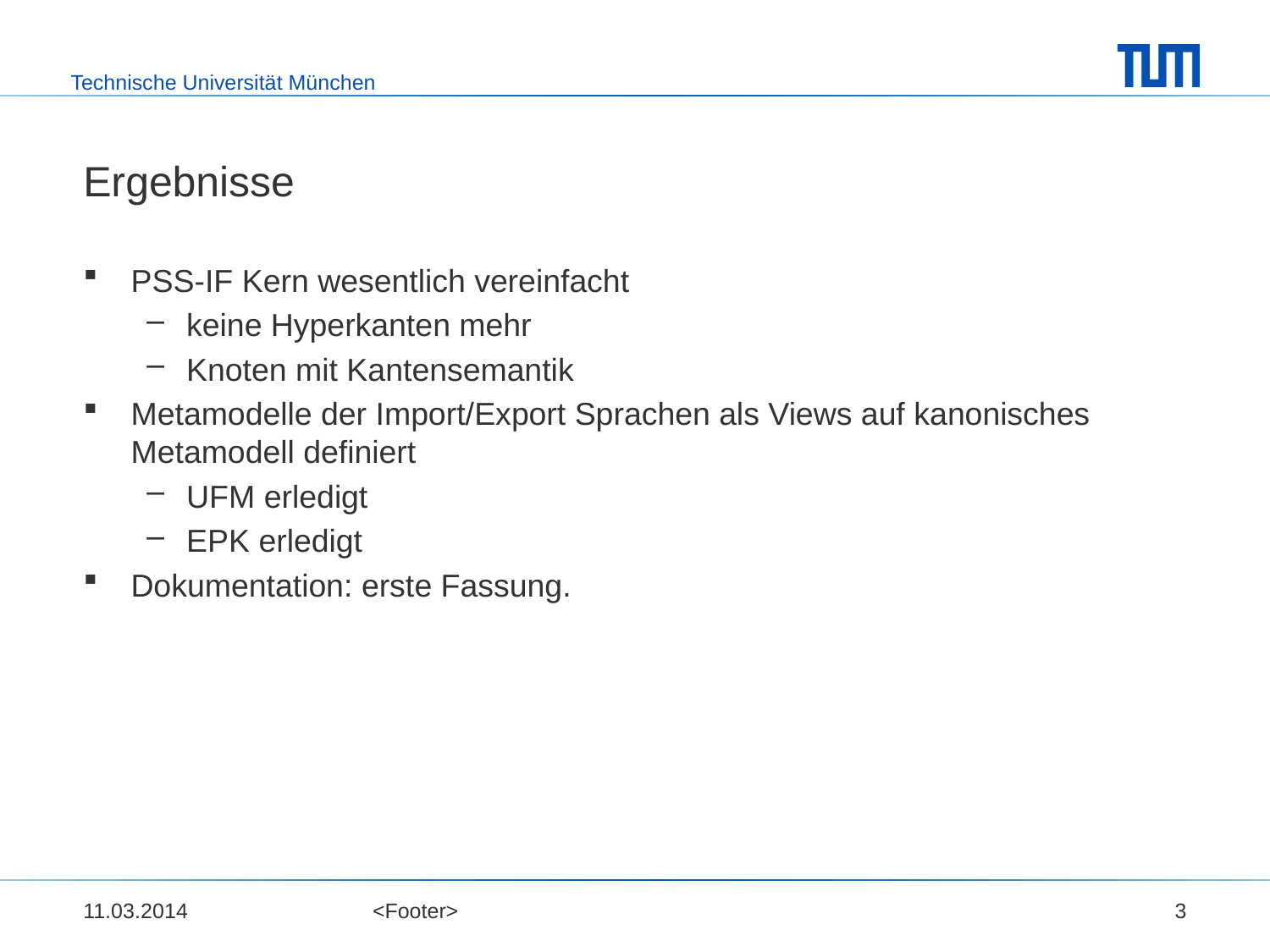

# Ergebnisse
PSS-IF Kern wesentlich vereinfacht
keine Hyperkanten mehr
Knoten mit Kantensemantik
Metamodelle der Import/Export Sprachen als Views auf kanonisches Metamodell definiert
UFM erledigt
EPK erledigt
Dokumentation: erste Fassung.

11.03.2014
<Footer>
3